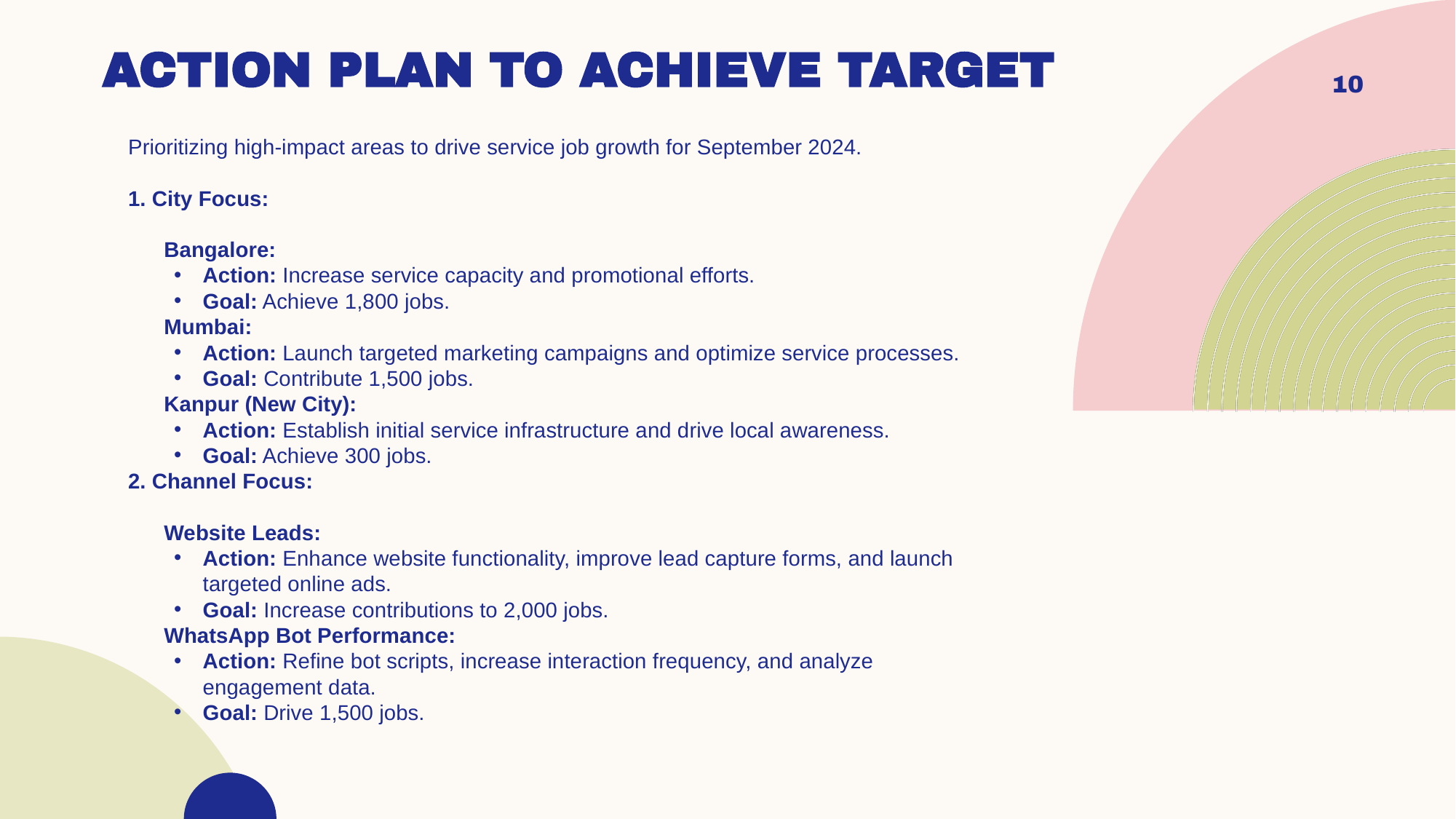

# Action Plan to achieve target
10
Prioritizing high-impact areas to drive service job growth for September 2024.

1. City Focus:

      Bangalore:
Action: Increase service capacity and promotional efforts.
Goal: Achieve 1,800 jobs.
      Mumbai:
Action: Launch targeted marketing campaigns and optimize service processes.
Goal: Contribute 1,500 jobs.
      Kanpur (New City):
Action: Establish initial service infrastructure and drive local awareness.
Goal: Achieve 300 jobs.
2. Channel Focus:

      Website Leads:
Action: Enhance website functionality, improve lead capture forms, and launch targeted online ads.
Goal: Increase contributions to 2,000 jobs.
      WhatsApp Bot Performance:
Action: Refine bot scripts, increase interaction frequency, and analyze engagement data.
Goal: Drive 1,500 jobs.